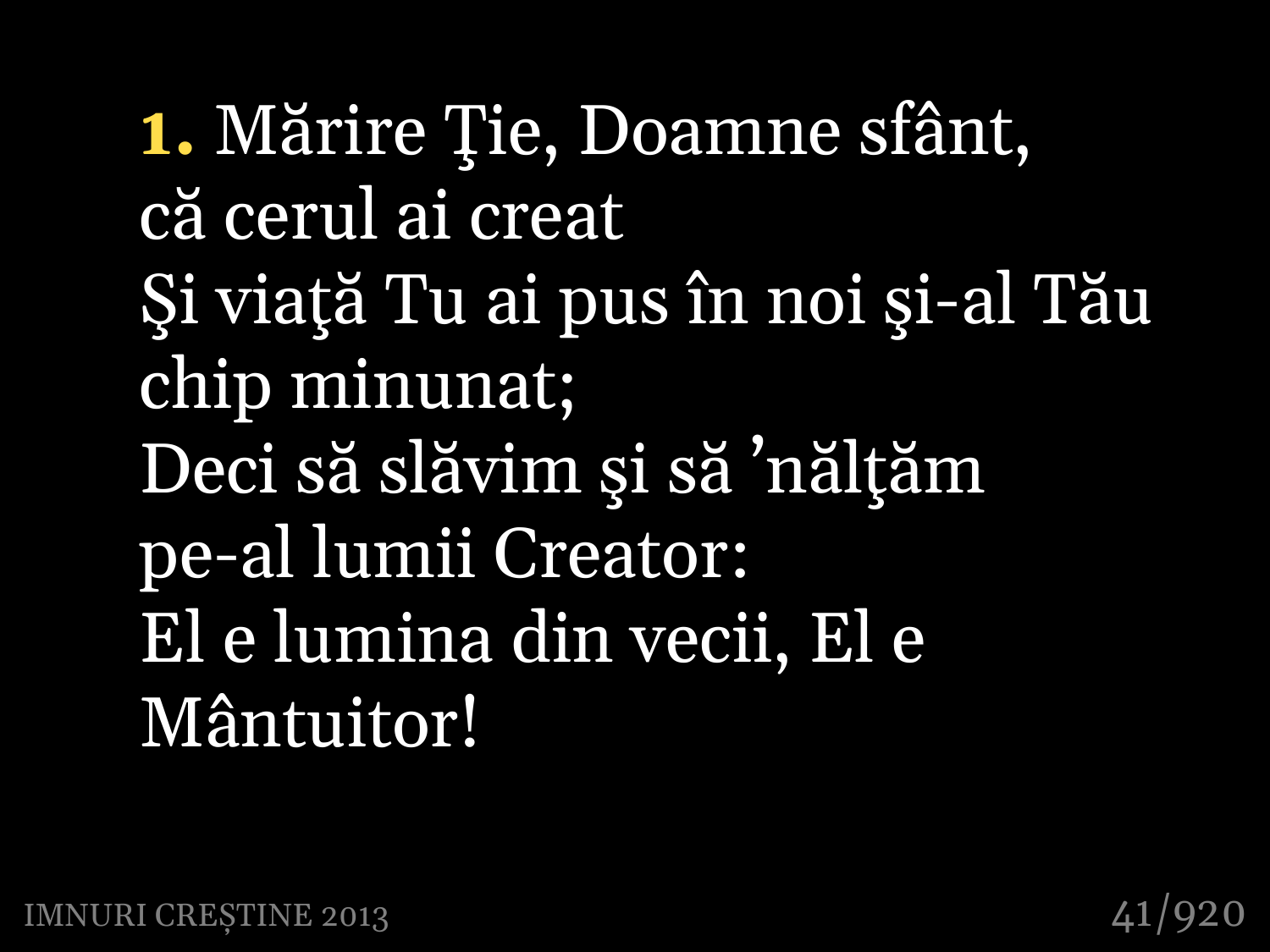

1. Mărire Ţie, Doamne sfânt,
că cerul ai creat
Şi viaţă Tu ai pus în noi şi-al Tău chip minunat;
Deci să slăvim şi să ’nălţăm
pe-al lumii Creator:
El e lumina din vecii, El e Mântuitor!
41/920
IMNURI CREȘTINE 2013